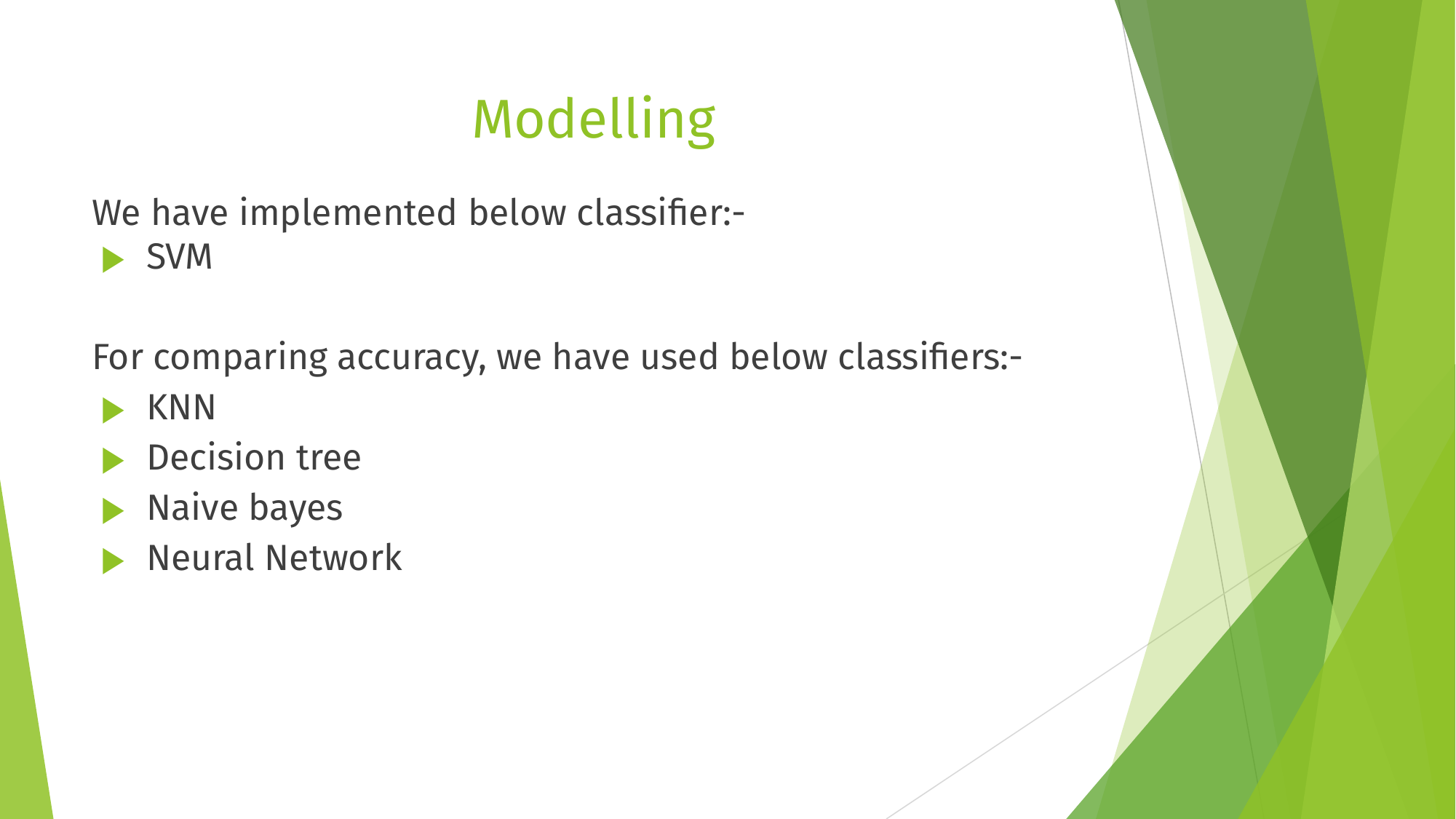

# Modelling
We have implemented below classifier:-
SVM

For comparing accuracy, we have used below classifiers:-
KNN
Decision tree
Naive bayes
Neural Network